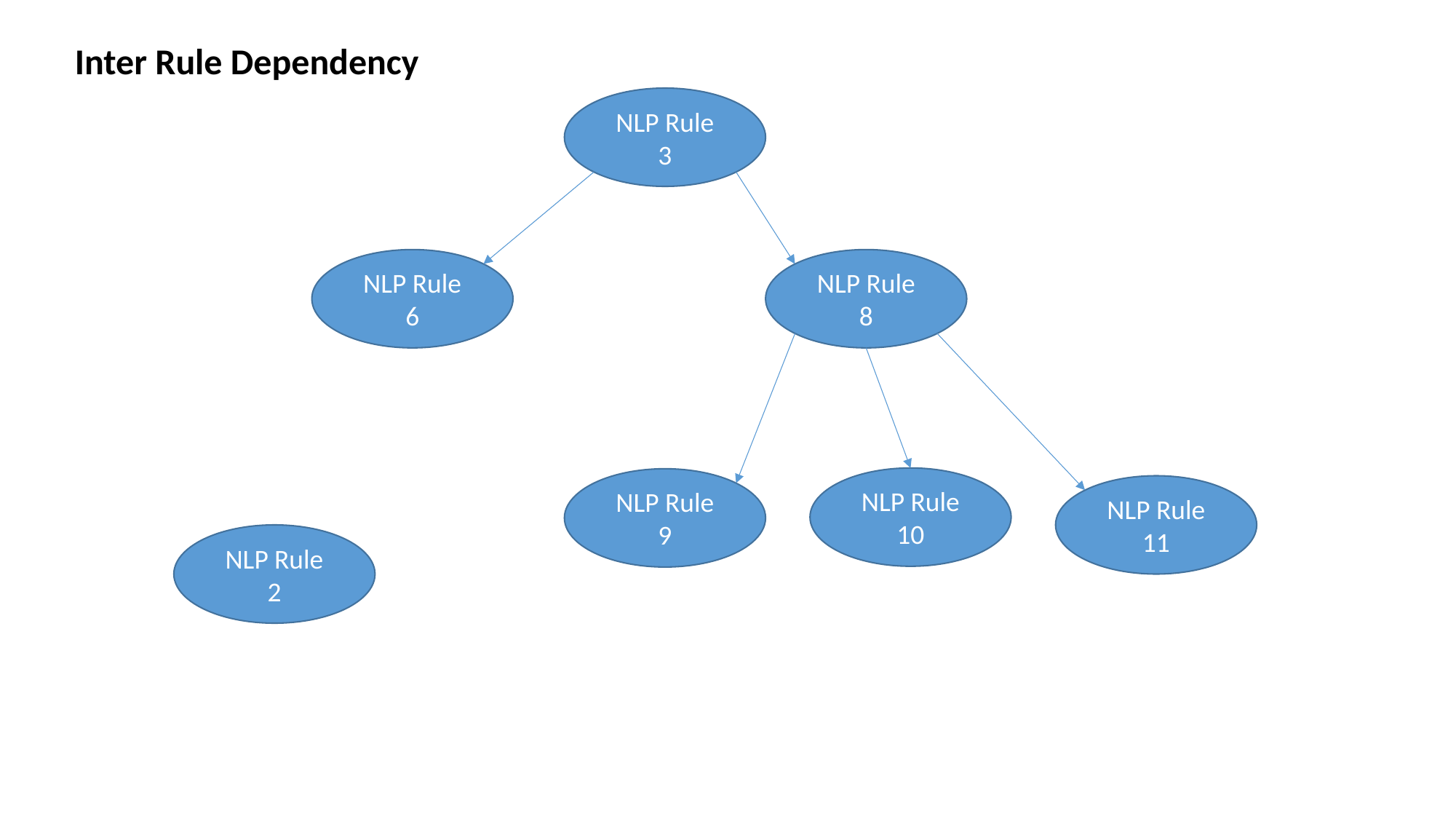

Inter Rule Dependency
NLP Rule
3
NLP Rule
6
NLP Rule
8
NLP Rule
10
NLP Rule
9
NLP Rule
11
NLP Rule
2